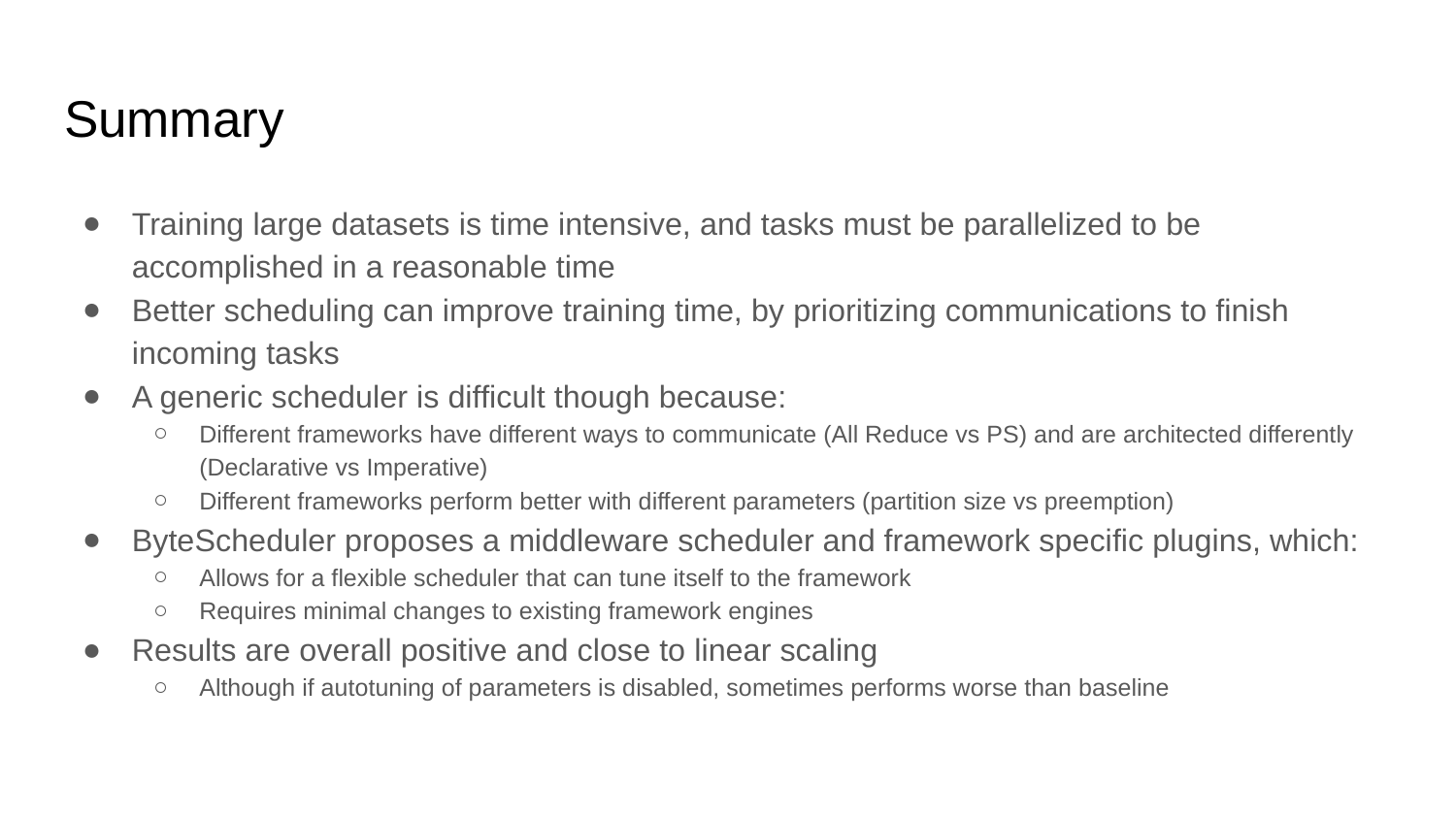

# Summary
Training large datasets is time intensive, and tasks must be parallelized to be accomplished in a reasonable time
Better scheduling can improve training time, by prioritizing communications to finish incoming tasks
A generic scheduler is difficult though because:
Different frameworks have different ways to communicate (All Reduce vs PS) and are architected differently (Declarative vs Imperative)
Different frameworks perform better with different parameters (partition size vs preemption)
ByteScheduler proposes a middleware scheduler and framework specific plugins, which:
Allows for a flexible scheduler that can tune itself to the framework
Requires minimal changes to existing framework engines
Results are overall positive and close to linear scaling
Although if autotuning of parameters is disabled, sometimes performs worse than baseline